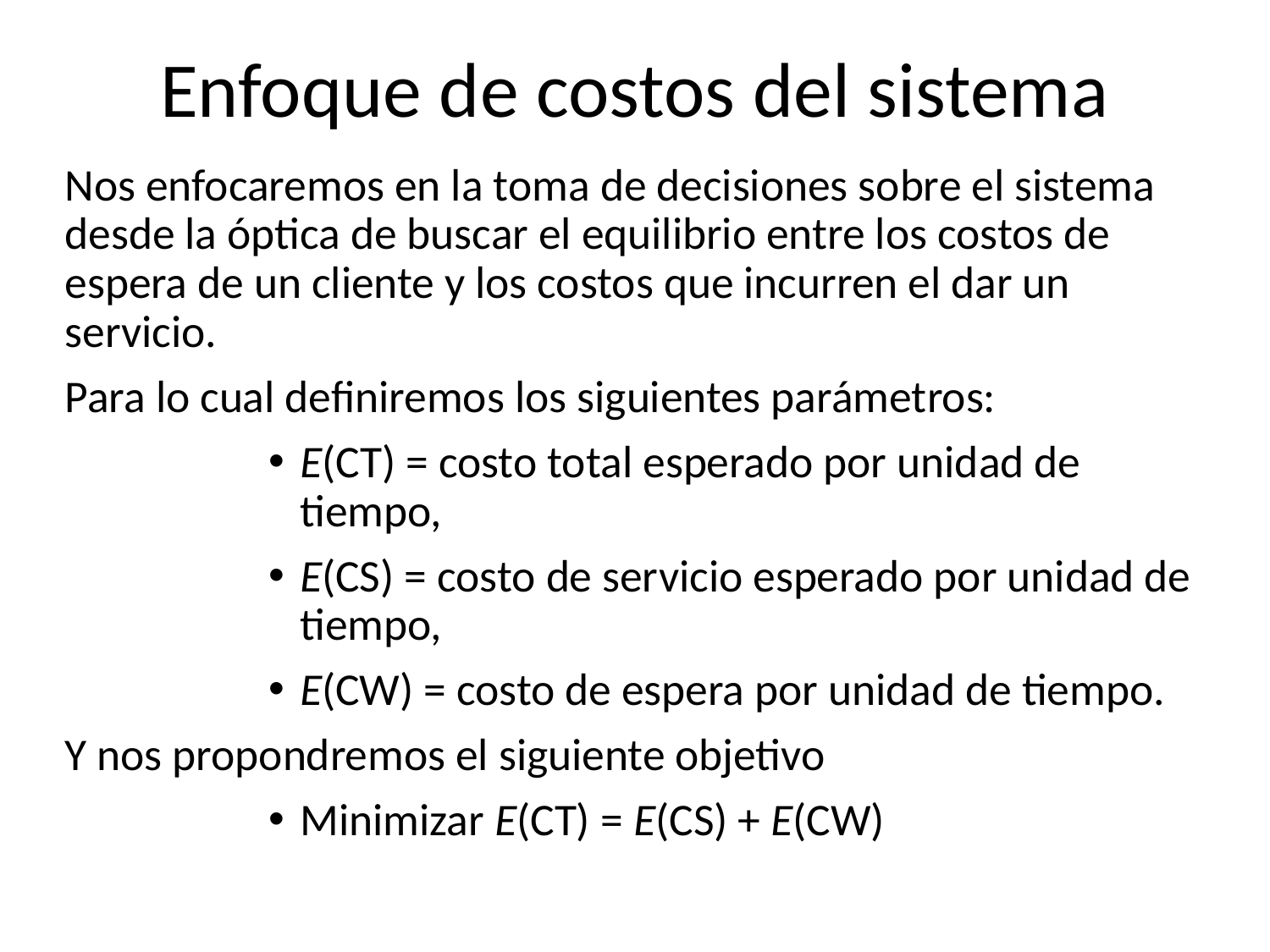

# Enfoque de costos del sistema
Nos enfocaremos en la toma de decisiones sobre el sistema desde la óptica de buscar el equilibrio entre los costos de espera de un cliente y los costos que incurren el dar un servicio.
Para lo cual definiremos los siguientes parámetros:
E(CT) = costo total esperado por unidad de tiempo,
E(CS) = costo de servicio esperado por unidad de tiempo,
E(CW) = costo de espera por unidad de tiempo.
Y nos propondremos el siguiente objetivo
Minimizar E(CT) = E(CS) + E(CW)